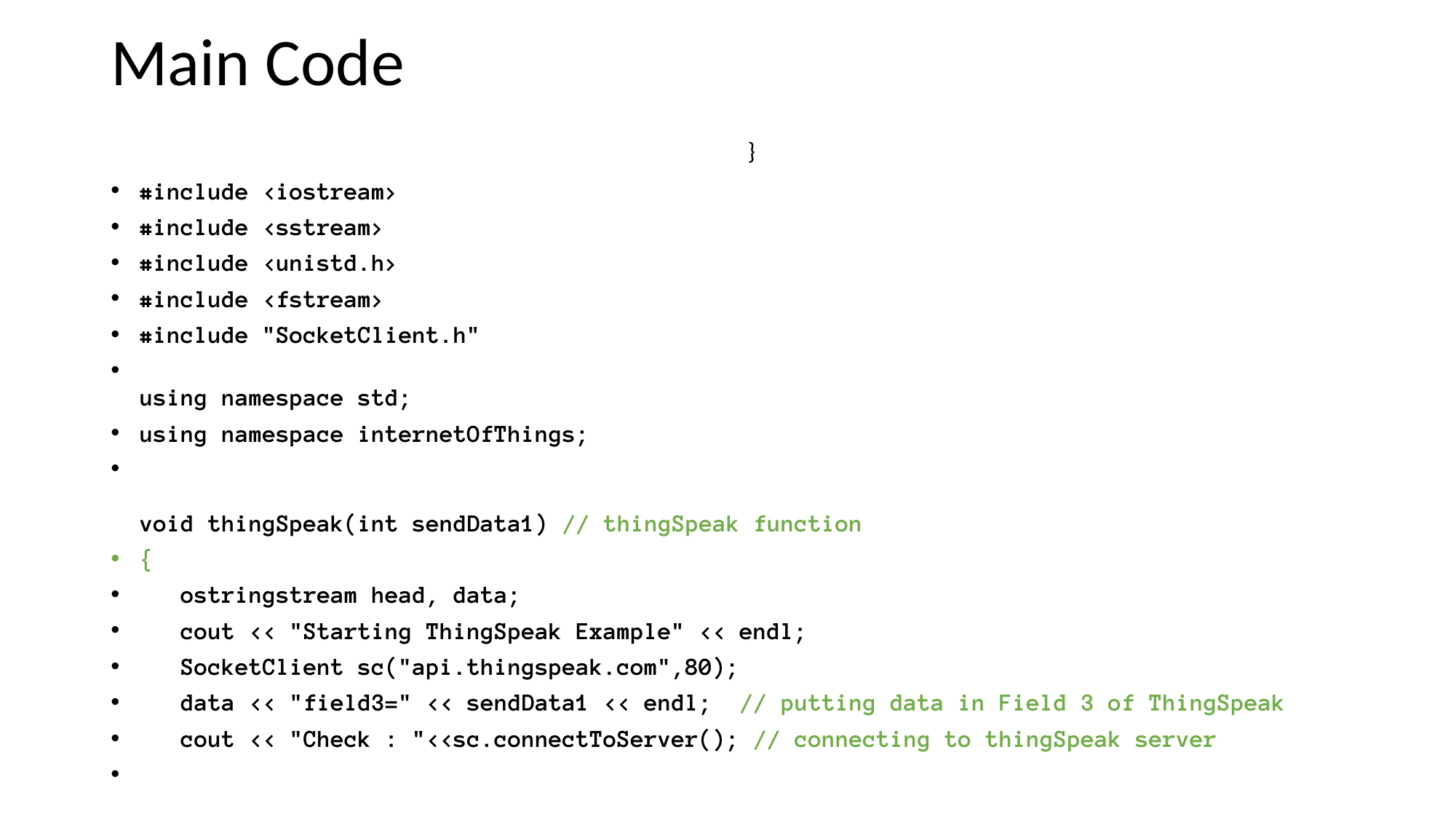

# Main Code

#include <iostream>
#include <sstream>
#include <unistd.h>
#include <fstream>
#include "SocketClient.h"
using namespace std;
using namespace internetOfThings;
void thingSpeak(int sendData1) // thingSpeak function
{
   ostringstream head, data;
   cout << "Starting ThingSpeak Example" << endl;
   SocketClient sc("api.thingspeak.com",80);
   data << "field3=" << sendData1 << endl;  // putting data in Field 3 of ThingSpeak
   cout << "Check : "<<sc.connectToServer(); // connecting to thingSpeak server

}